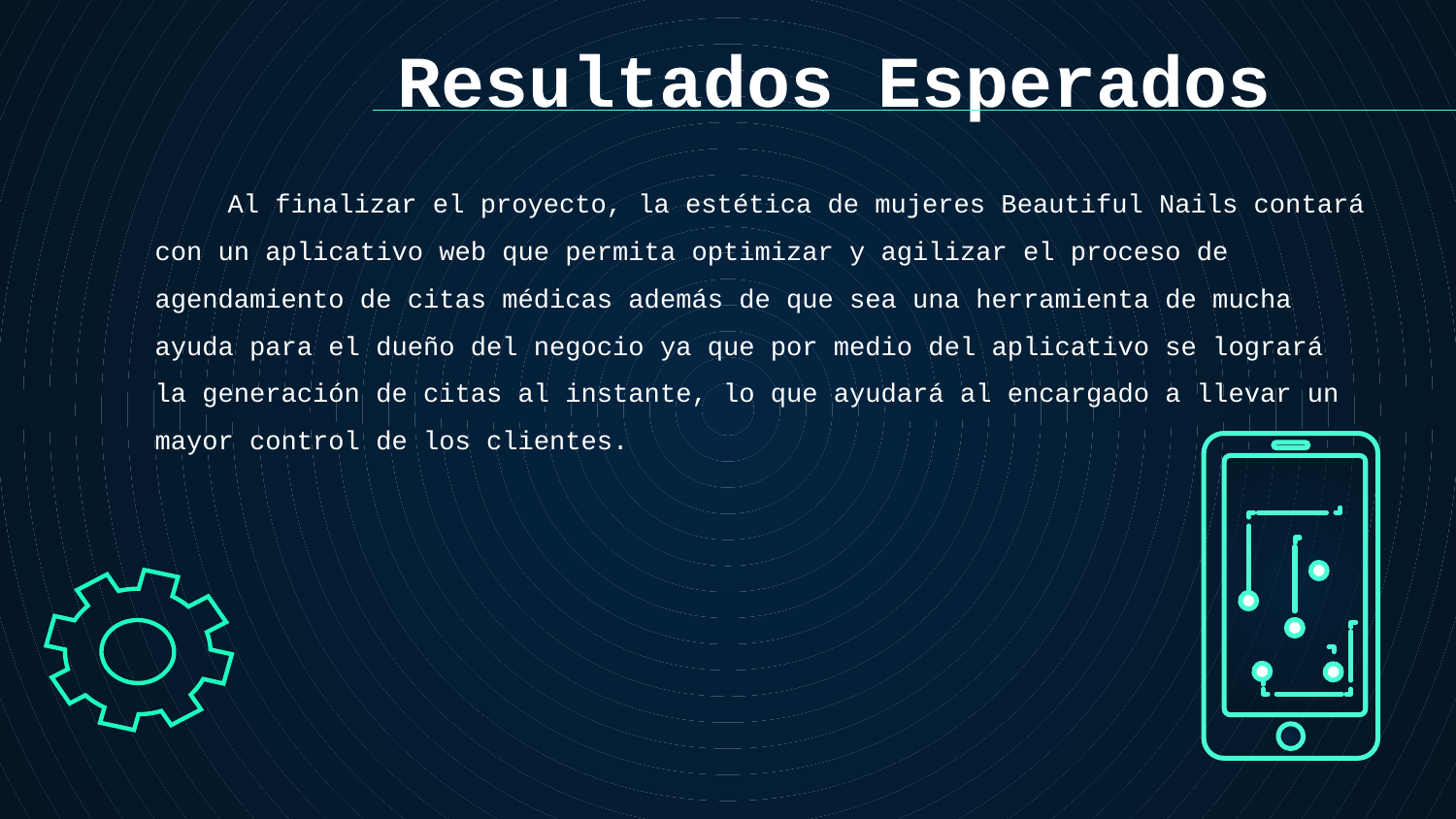

# Resultados Esperados
Al finalizar el proyecto, la estética de mujeres Beautiful Nails contará con un aplicativo web que permita optimizar y agilizar el proceso de agendamiento de citas médicas además de que sea una herramienta de mucha ayuda para el dueño del negocio ya que por medio del aplicativo se logrará la generación de citas al instante, lo que ayudará al encargado a llevar un mayor control de los clientes.